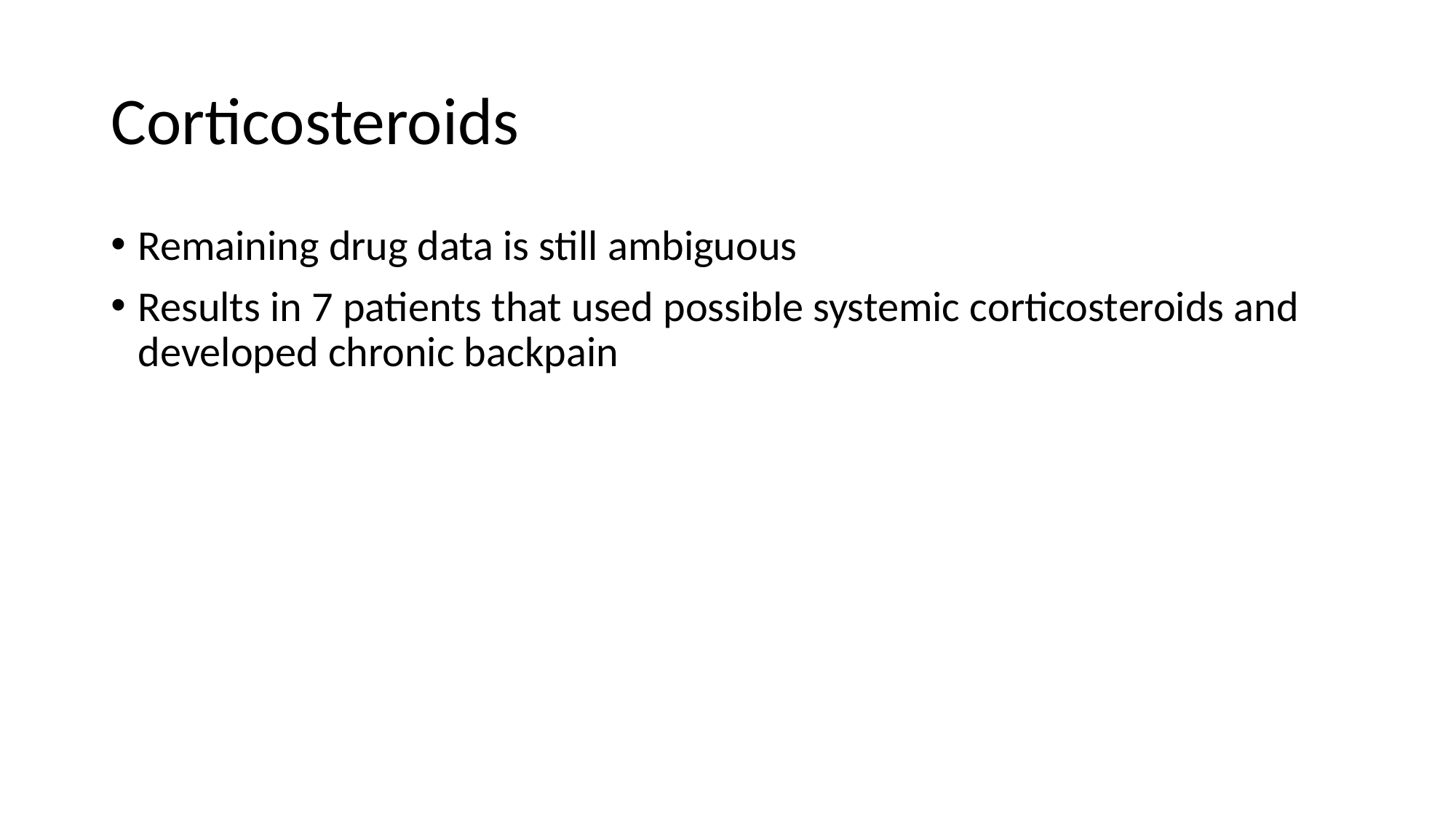

# Corticosteroids
Remaining drug data is still ambiguous
Results in 7 patients that used possible systemic corticosteroids and developed chronic backpain